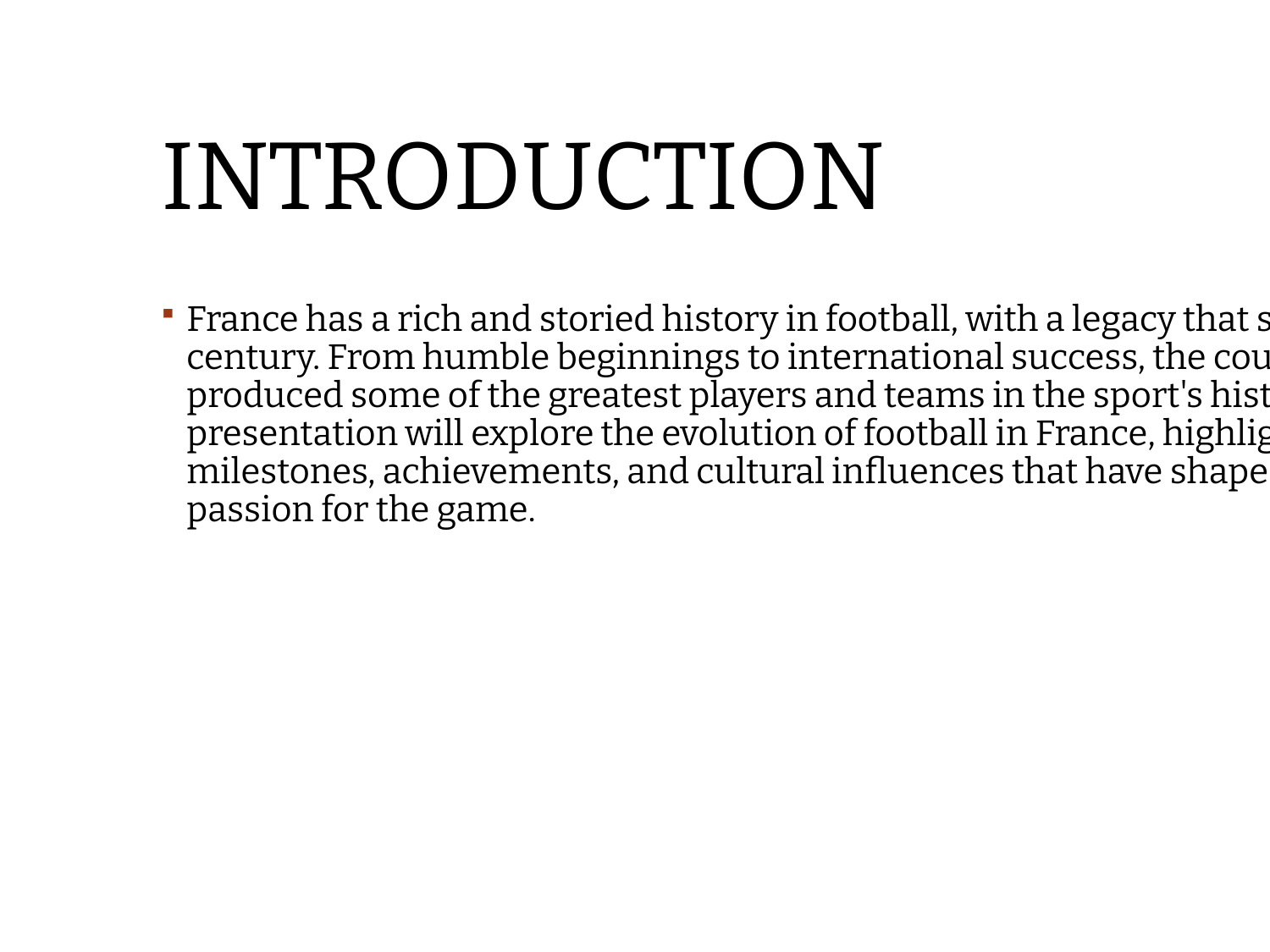

# Introduction
France has a rich and storied history in football, with a legacy that spans over a century. From humble beginnings to international success, the country has produced some of the greatest players and teams in the sport's history. This presentation will explore the evolution of football in France, highlighting key milestones, achievements, and cultural influences that have shaped the nation's passion for the game.